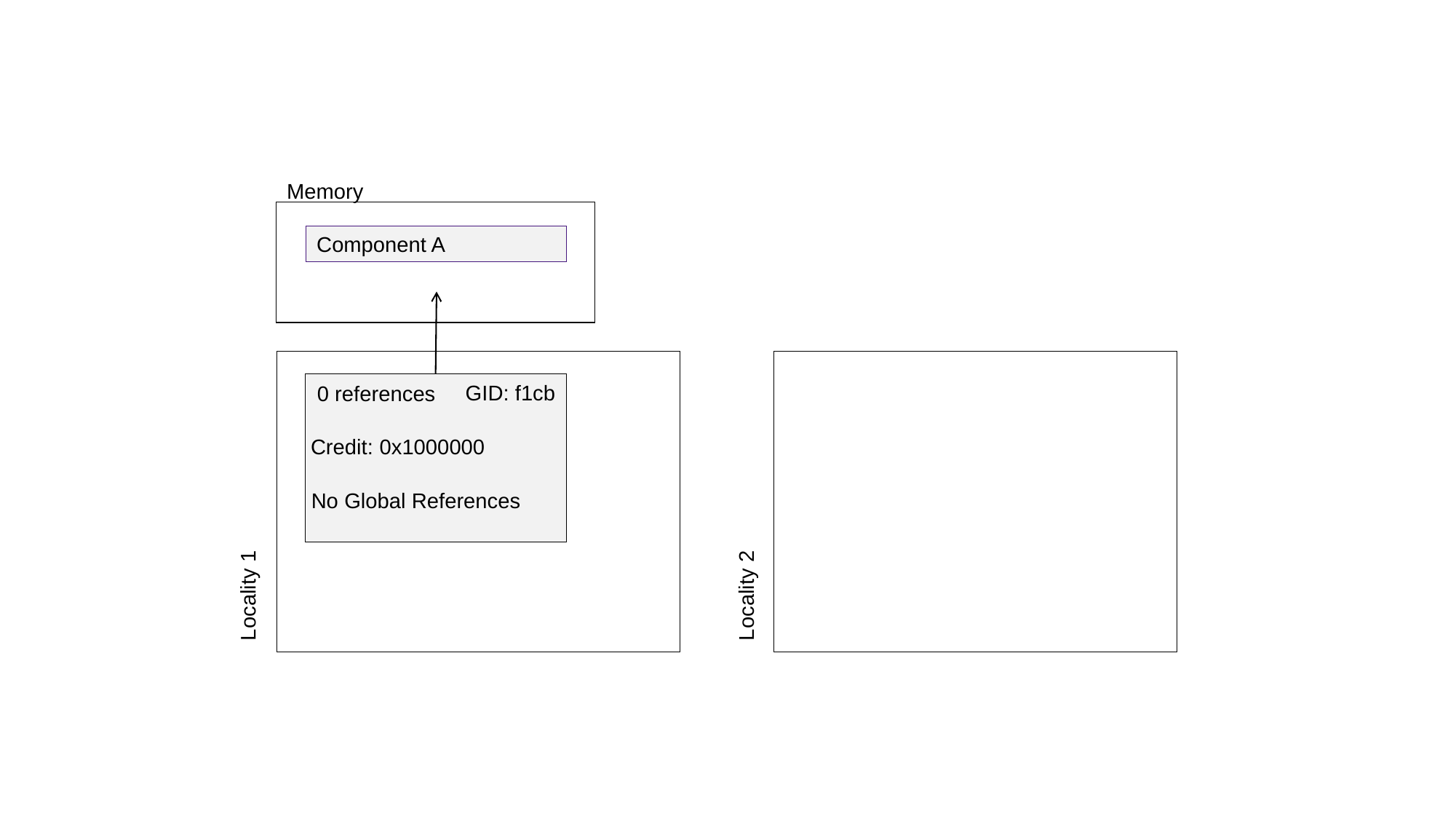

Memory

Component A

GID: f1cb
0 references
Locality 1
Locality 2
Credit: 0x1000000
No Global References